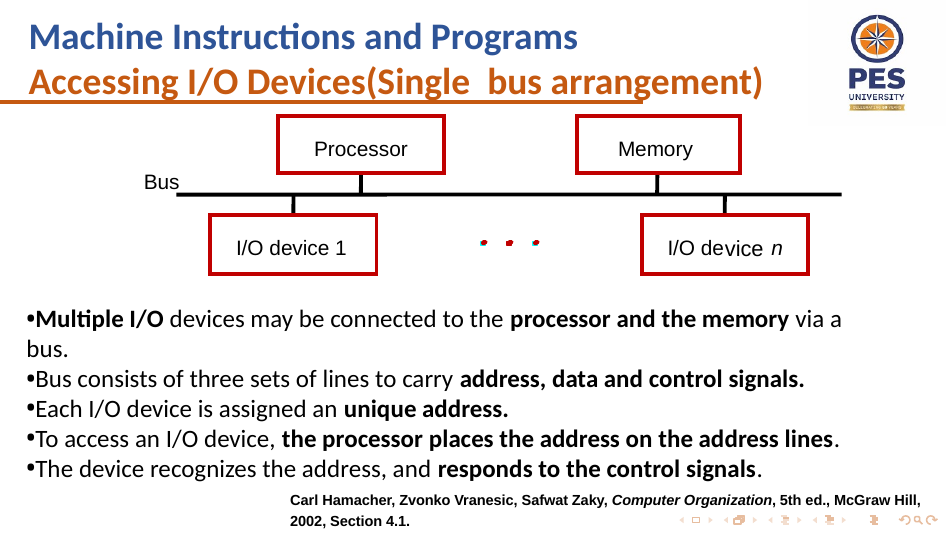

# Machine Instructions and Programs Accessing I/O Devices(Single  bus arrangement)

Processor

Memory
Bus

I/O device 1
I/O de
vice
n

Multiple I/O devices may be connected to the processor and the memory via a bus.
Bus consists of three sets of lines to carry address, data and control signals.
Each I/O device is assigned an unique address.
To access an I/O device, the processor places the address on the address lines.
The device recognizes the address, and responds to the control signals.
Carl Hamacher, Zvonko Vranesic, Safwat Zaky, Computer Organization, 5th ed., McGraw Hill, 2002, Section 4.1.